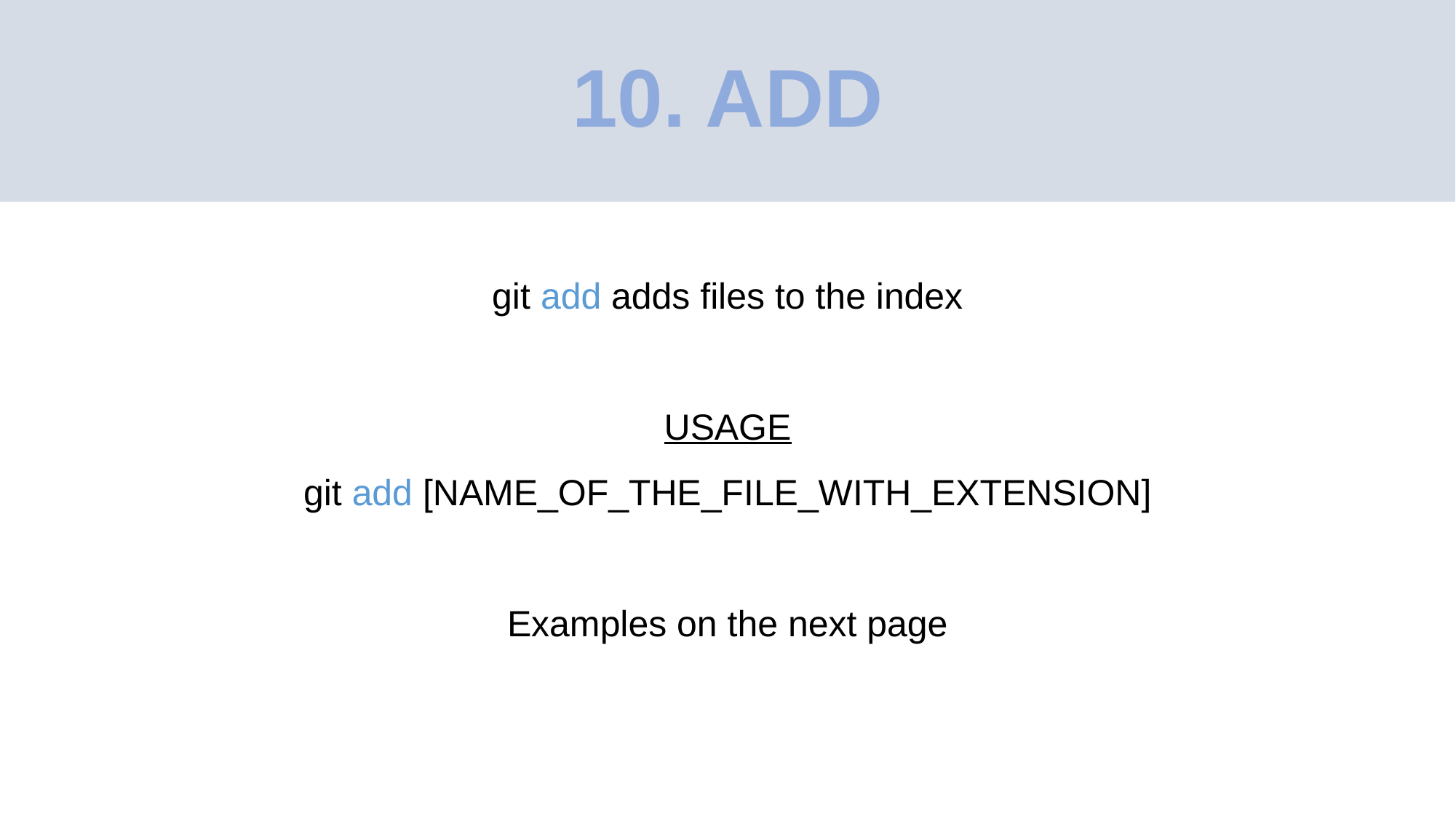

# 10. ADD

git add adds files to the index

USAGE
git add [NAME_OF_THE_FILE_WITH_EXTENSION]

Examples on the next page